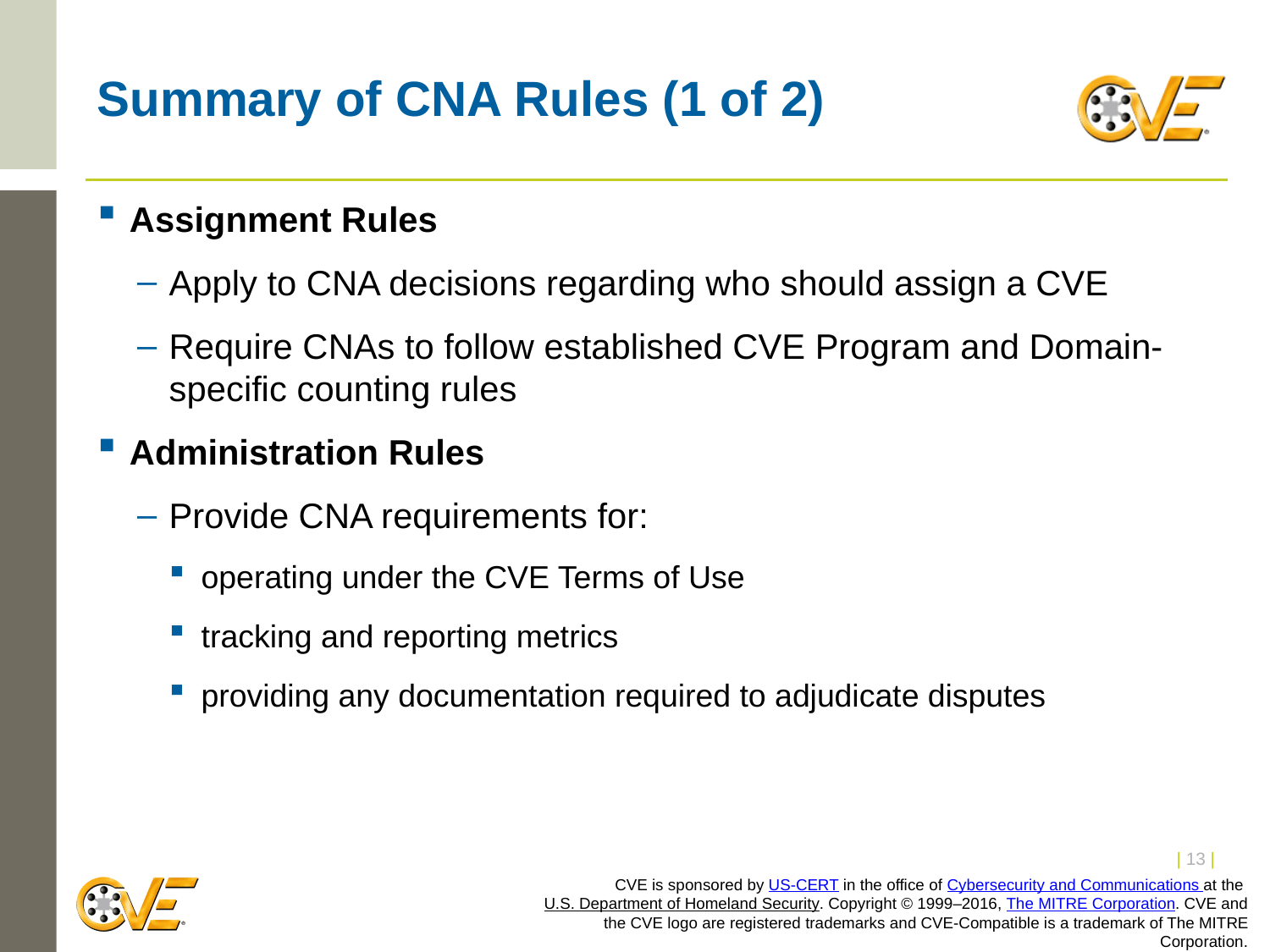

# Summary of CNA Rules (1 of 2)
Assignment Rules
Apply to CNA decisions regarding who should assign a CVE
Require CNAs to follow established CVE Program and Domain-specific counting rules
Administration Rules
Provide CNA requirements for:
operating under the CVE Terms of Use
tracking and reporting metrics
providing any documentation required to adjudicate disputes
| 13 |